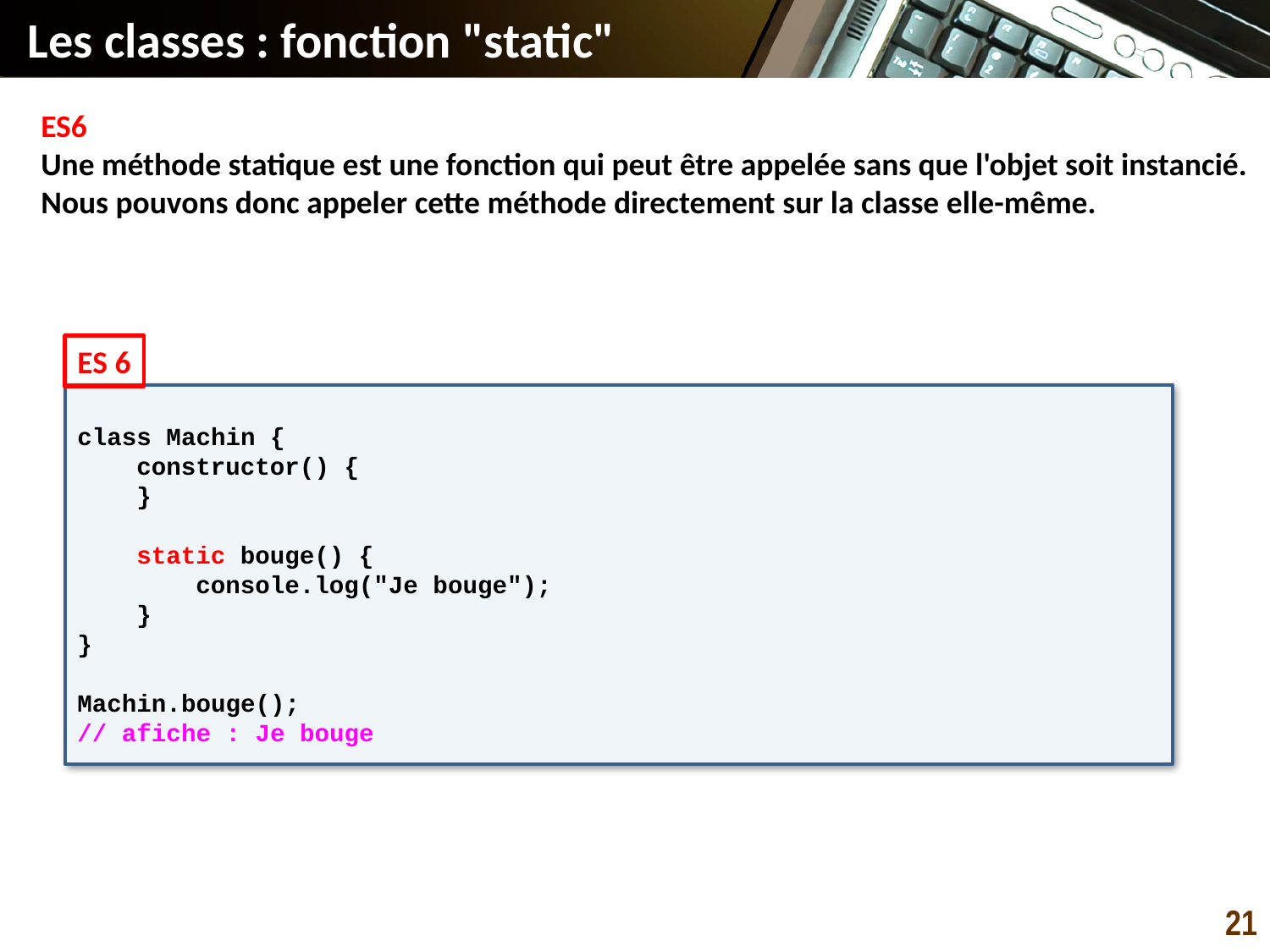

# Les classes : fonction "static"
ES6
Une méthode statique est une fonction qui peut être appelée sans que l'objet soit instancié.
Nous pouvons donc appeler cette méthode directement sur la classe elle-même.
ES 6

class Machin {
    constructor() {
    }

    static bouge() {
        console.log("Je bouge");
    }
}

Machin.bouge();
// afiche : Je bouge
21